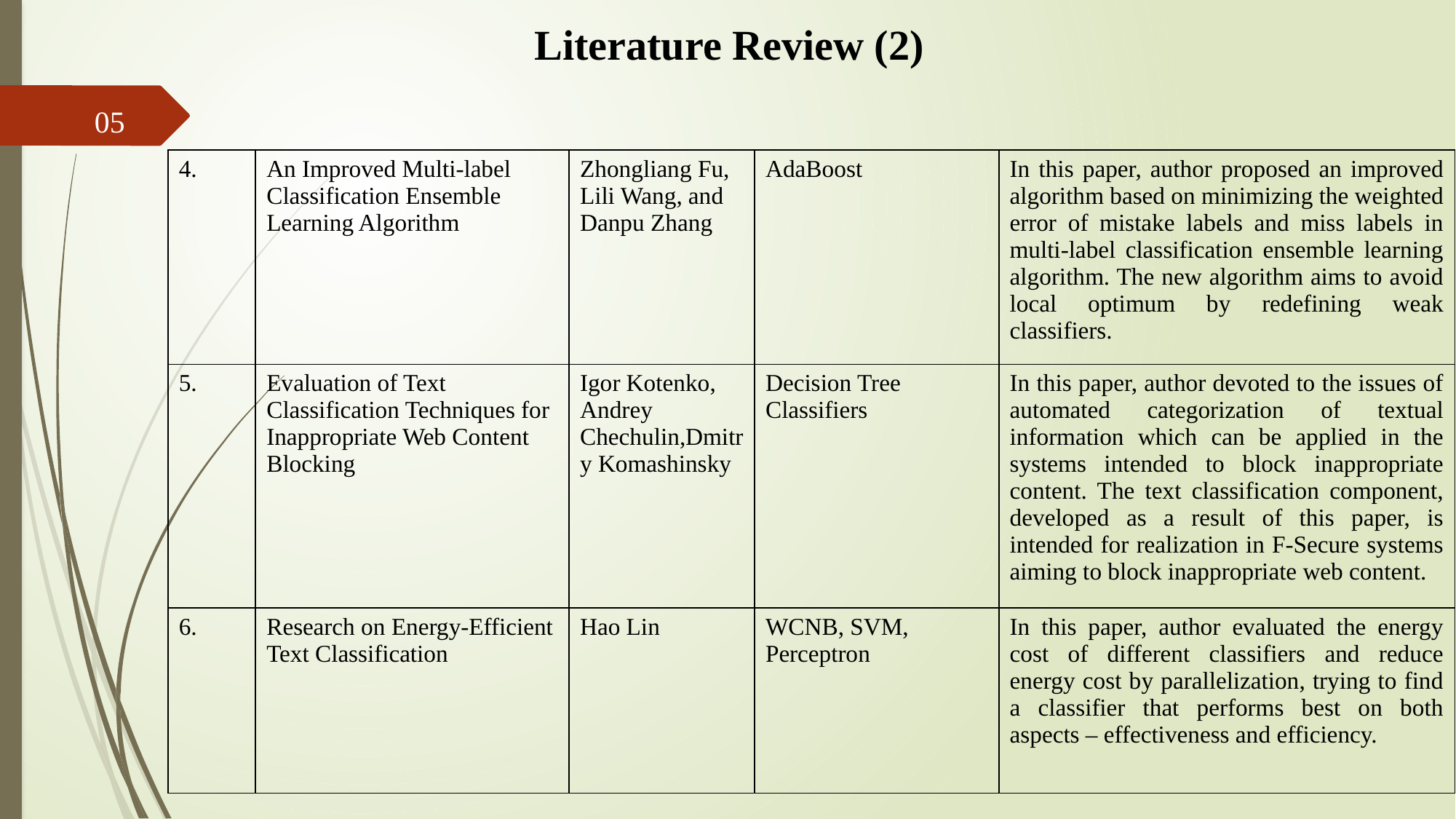

Literature Review (2)
05
| 4. | An Improved Multi-label Classification Ensemble Learning Algorithm | Zhongliang Fu, Lili Wang, and Danpu Zhang | AdaBoost | In this paper, author proposed an improved algorithm based on minimizing the weighted error of mistake labels and miss labels in multi-label classification ensemble learning algorithm. The new algorithm aims to avoid local optimum by redefining weak classifiers. |
| --- | --- | --- | --- | --- |
| 5. | Evaluation of Text Classification Techniques for Inappropriate Web Content Blocking | Igor Kotenko, Andrey Chechulin,Dmitry Komashinsky | Decision Tree Classifiers | In this paper, author devoted to the issues of automated categorization of textual information which can be applied in the systems intended to block inappropriate content. The text classification component, developed as a result of this paper, is intended for realization in F-Secure systems aiming to block inappropriate web content. |
| 6. | Research on Energy-Efficient Text Classification | Hao Lin | WCNB, SVM, Perceptron | In this paper, author evaluated the energy cost of different classifiers and reduce energy cost by parallelization, trying to find a classifier that performs best on both aspects – effectiveness and efficiency. |